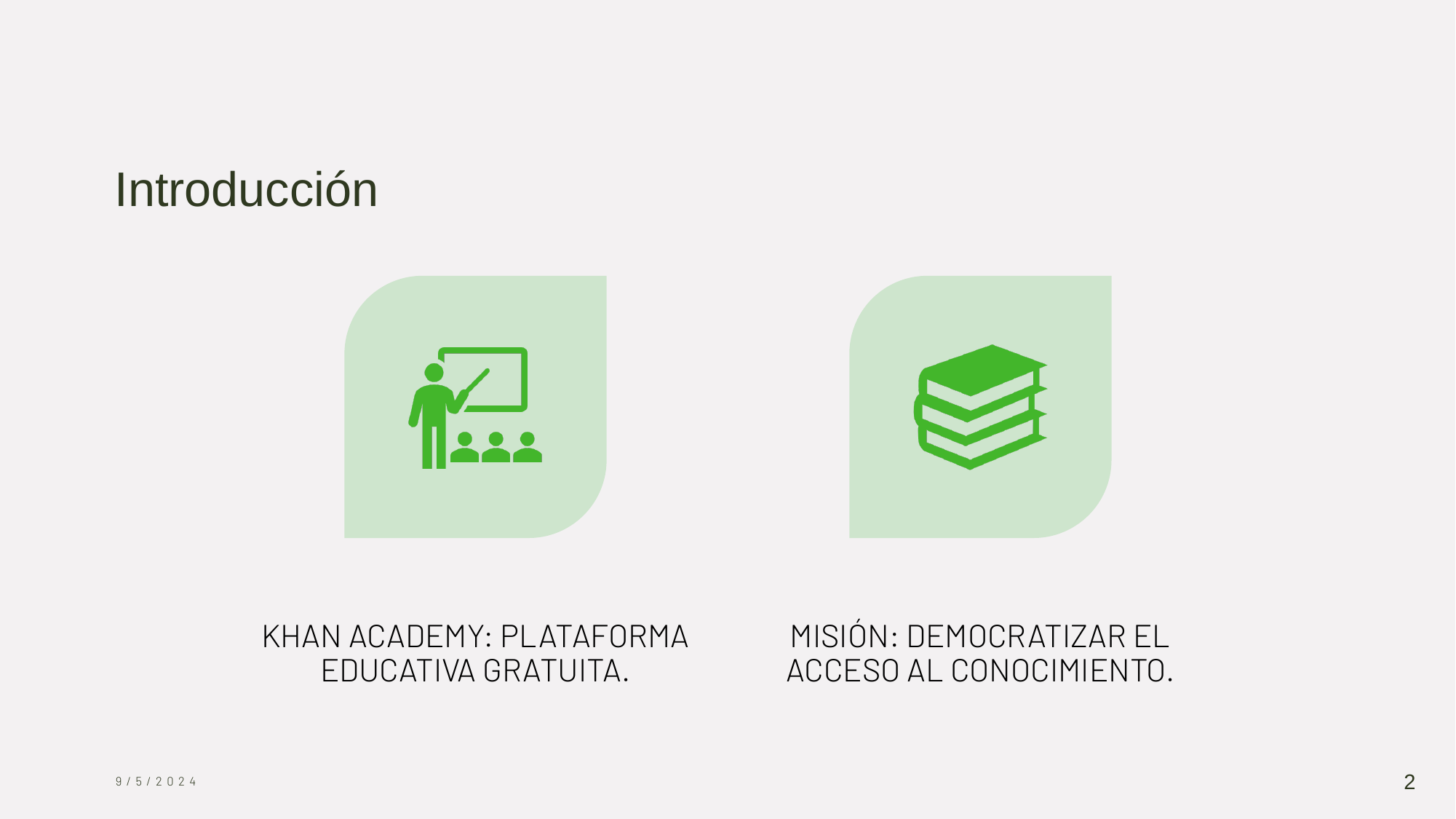

# Introducción
Khan Academy: Plataforma educativa gratuita.
Misión: Democratizar el acceso al conocimiento.
9/5/2024
2